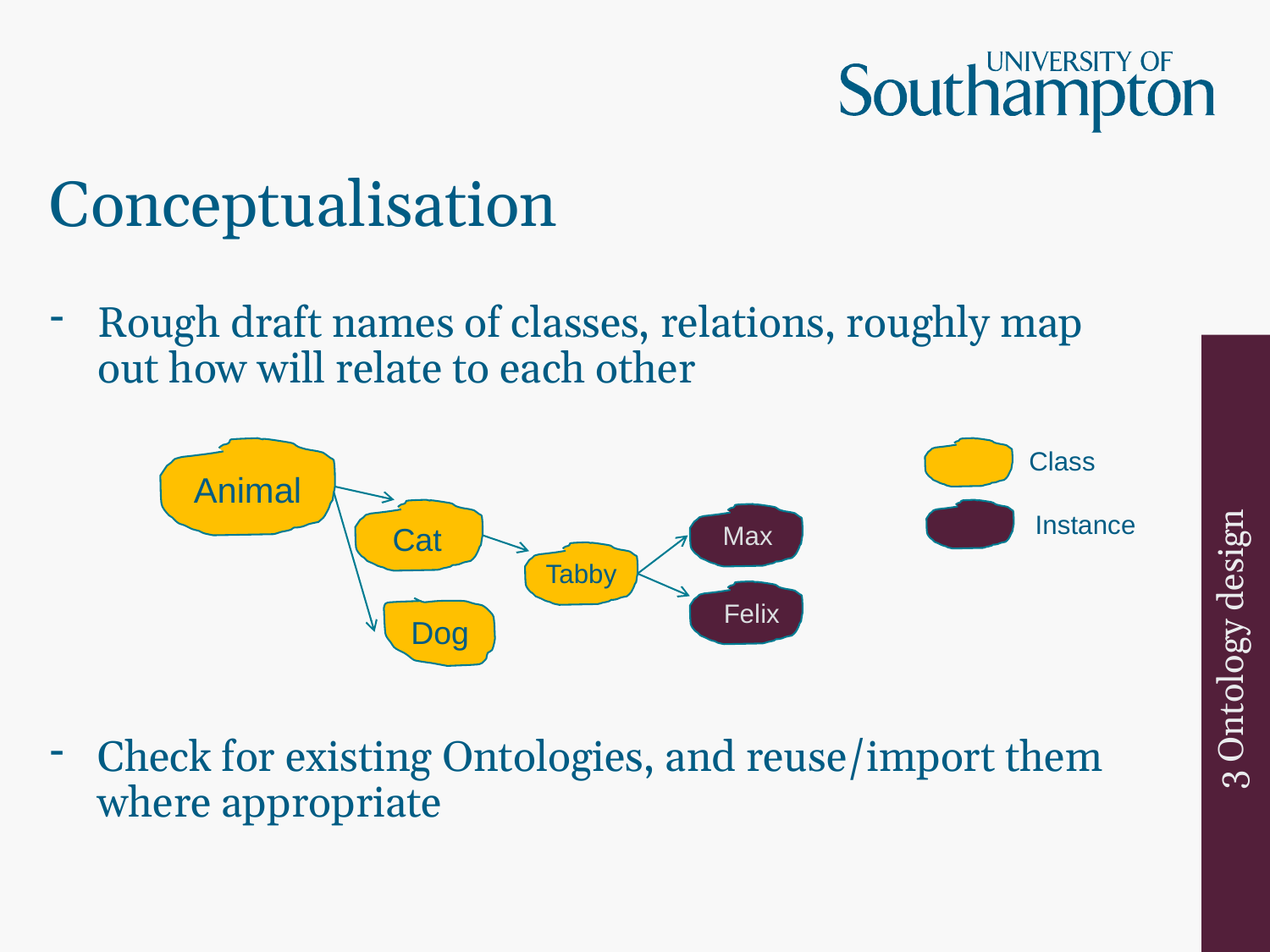

# Conceptualisation
Rough draft names of classes, relations, roughly map out how will relate to each other

Check for existing Ontologies, and reuse/import them where appropriate
3 Ontology design

Class
Animal

Instance

Max
Cat

Tabby

Felix

Dog